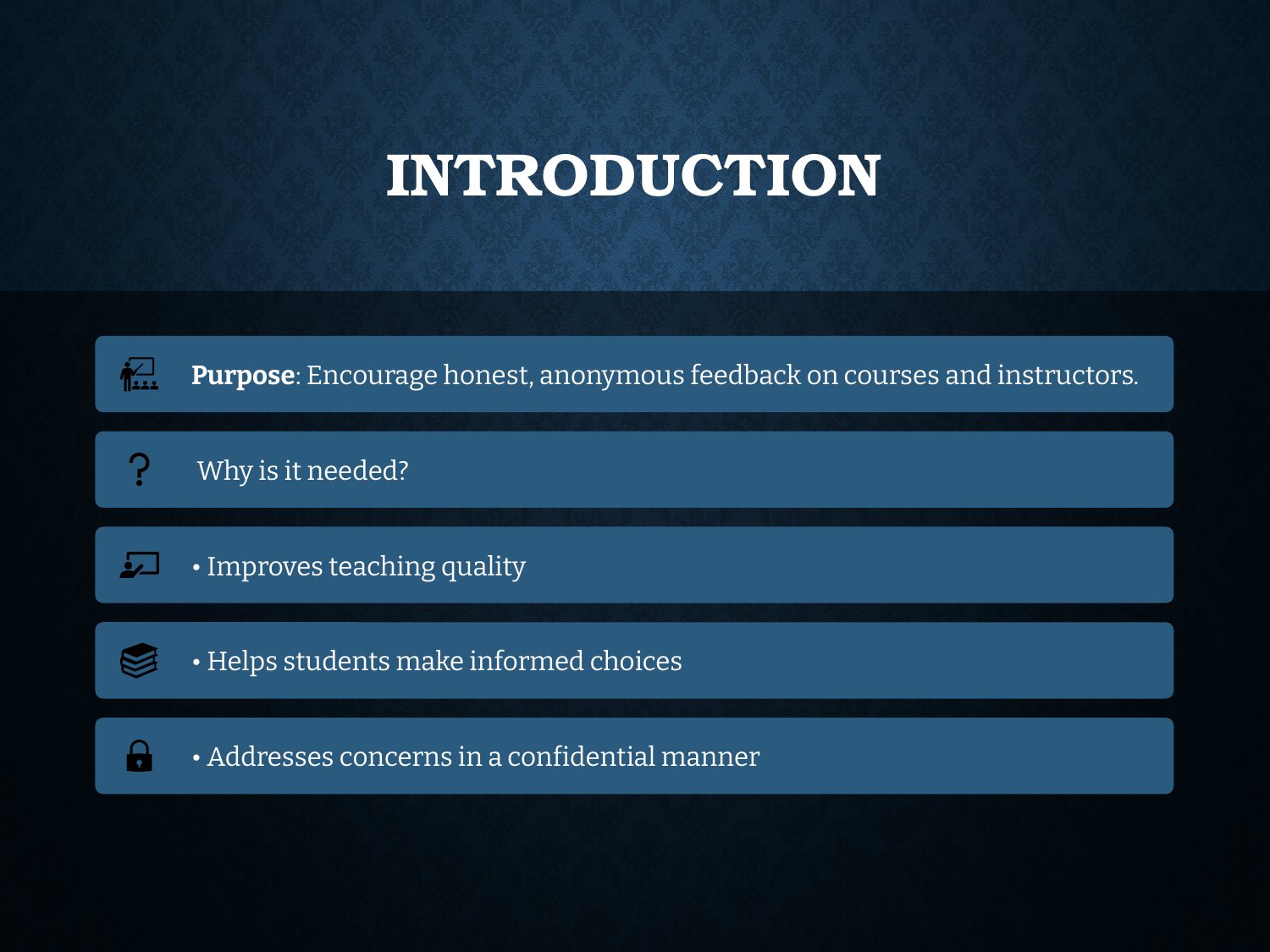

# Introduction

Purpose: Encourage honest, anonymous feedback on courses and instructors.
 Why is it needed?
• Improves teaching quality
• Helps students make informed choices
• Addresses concerns in a confidential manner